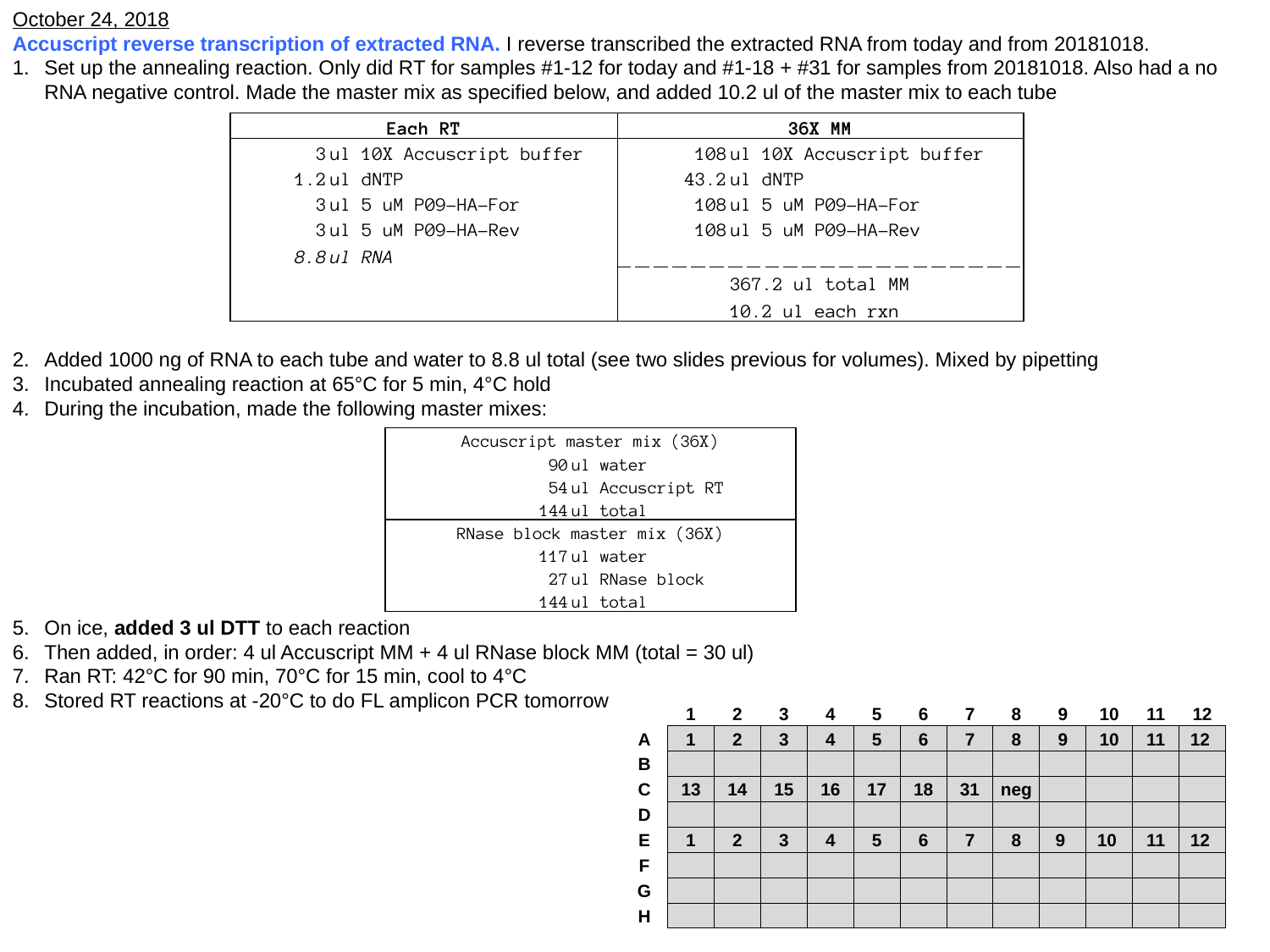

October 24, 2018
Accuscript reverse transcription of extracted RNA. I reverse transcribed the extracted RNA from today and from 20181018.
Set up the annealing reaction. Only did RT for samples #1-12 for today and #1-18 + #31 for samples from 20181018. Also had a no RNA negative control. Made the master mix as specified below, and added 10.2 ul of the master mix to each tube

Added 1000 ng of RNA to each tube and water to 8.8 ul total (see two slides previous for volumes). Mixed by pipetting
Incubated annealing reaction at 65°C for 5 min, 4°C hold
During the incubation, made the following master mixes:

On ice, added 3 ul DTT to each reaction
Then added, in order: 4 ul Accuscript MM + 4 ul RNase block MM (total = 30 ul)
Ran RT: 42°C for 90 min, 70°C for 15 min, cool to 4°C
Stored RT reactions at -20°C to do FL amplicon PCR tomorrow
| Each RT |  | 36X MM |  |
| --- | --- | --- | --- |
| 3 | ul 10X Accuscript buffer | 108 | ul 10X Accuscript buffer |
| 1.2 | ul dNTP | 43.2 | ul dNTP |
| 3 | ul 5 uM P09-HA-For | 108 | ul 5 uM P09-HA-For |
| 3 | ul 5 uM P09-HA-Rev | 108 | ul 5 uM P09-HA-Rev |
| 8.8 | ul RNA |  |  |
|  |  | 367.2 ul total MM |  |
|  |  | 10.2 ul each rxn |  |
| Accuscript master mix (36X) |  |
| --- | --- |
| 90 | ul water |
| 54 | ul Accuscript RT |
| 144 | ul total |
| RNase block master mix (36X) |  |
| 117 | ul water |
| 27 | ul RNase block |
| 144 | ul total |
|  | 1 | 2 | 3 | 4 | 5 | 6 | 7 | 8 | 9 | 10 | 11 | 12 |
| --- | --- | --- | --- | --- | --- | --- | --- | --- | --- | --- | --- | --- |
| A | 1 | 2 | 3 | 4 | 5 | 6 | 7 | 8 | 9 | 10 | 11 | 12 |
| B |  |  |  |  |  |  |  |  |  |  |  |  |
| C | 13 | 14 | 15 | 16 | 17 | 18 | 31 | neg |  |  |  |  |
| D |  |  |  |  |  |  |  |  |  |  |  |  |
| E | 1 | 2 | 3 | 4 | 5 | 6 | 7 | 8 | 9 | 10 | 11 | 12 |
| F |  |  |  |  |  |  |  |  |  |  |  |  |
| G |  |  |  |  |  |  |  |  |  |  |  |  |
| H |  |  |  |  |  |  |  |  |  |  |  |  |